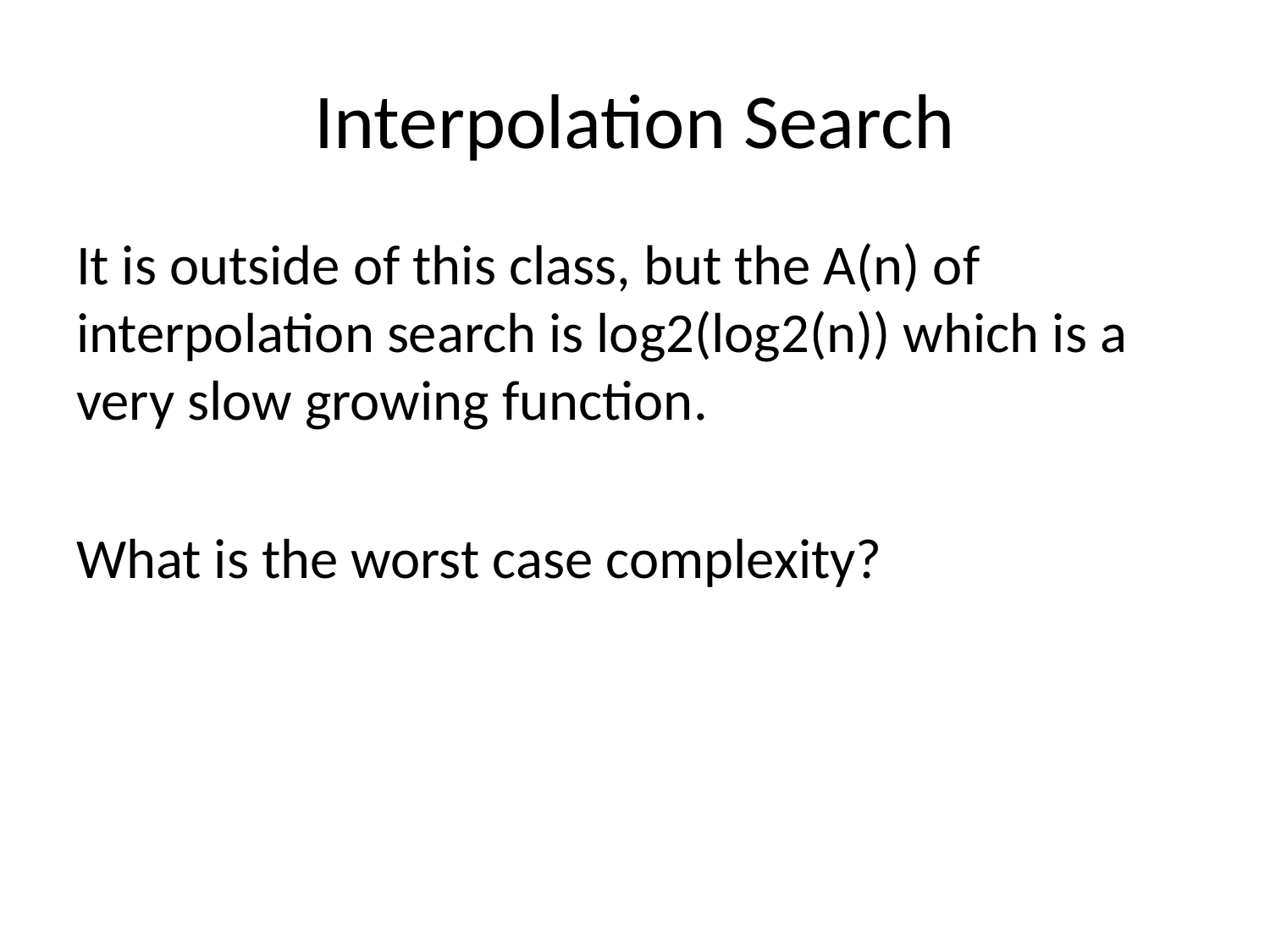

# Interpolation Search
It is outside of this class, but the A(n) of interpolation search is log2(log2(n)) which is a very slow growing function.

What is the worst case complexity?